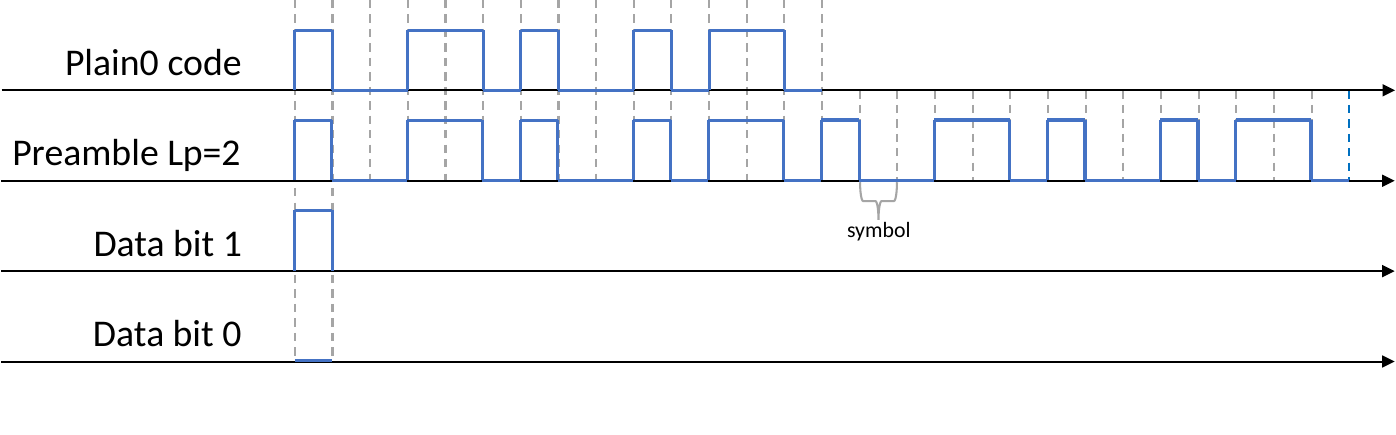

Plain0 code
Preamble Lp=2

symbol
Data bit 1
Data bit 0